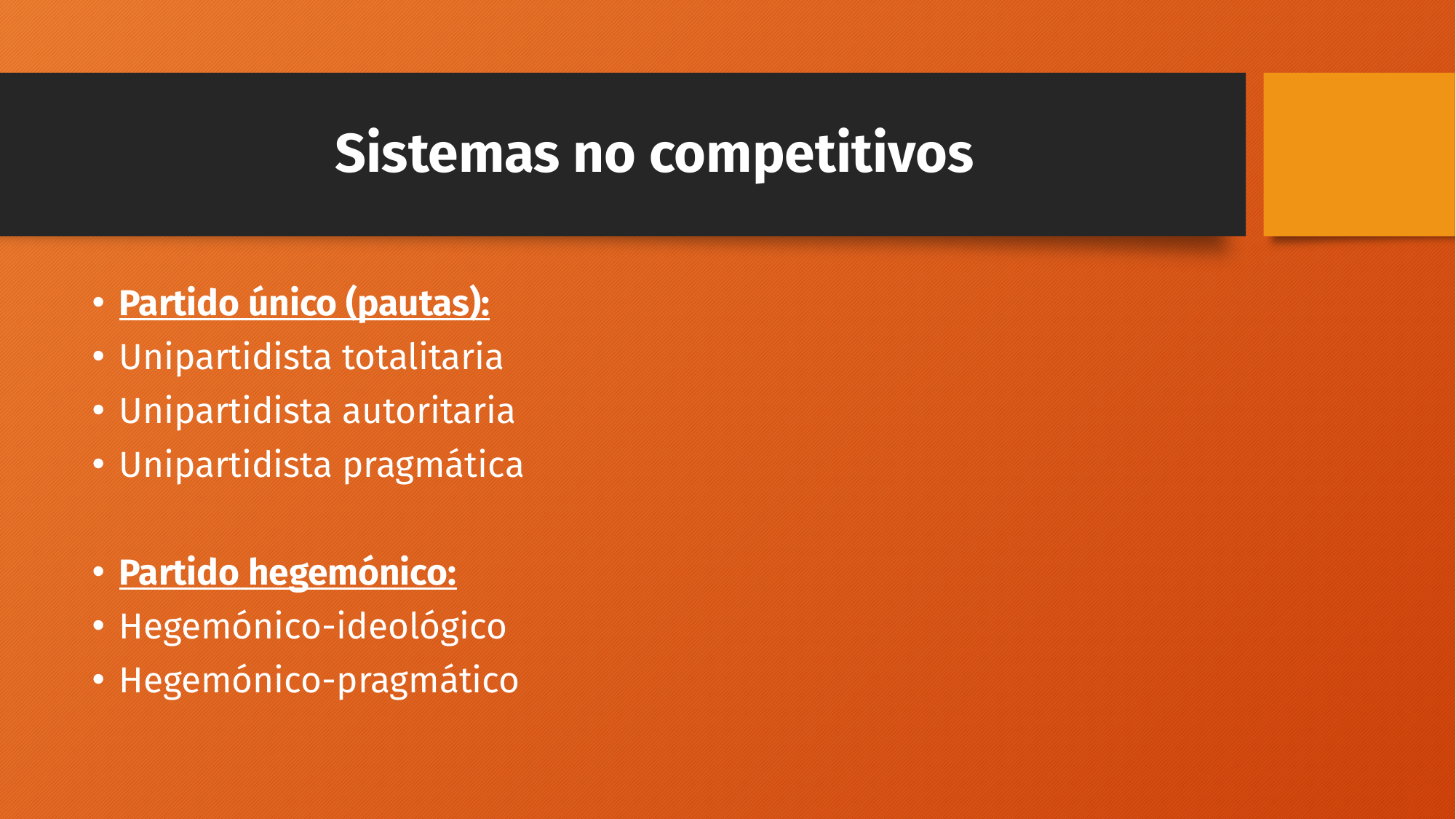

# Sistemas no competitivos
Partido único (pautas):
Unipartidista totalitaria
Unipartidista autoritaria
Unipartidista pragmática

Partido hegemónico:
Hegemónico-ideológico
Hegemónico-pragmático